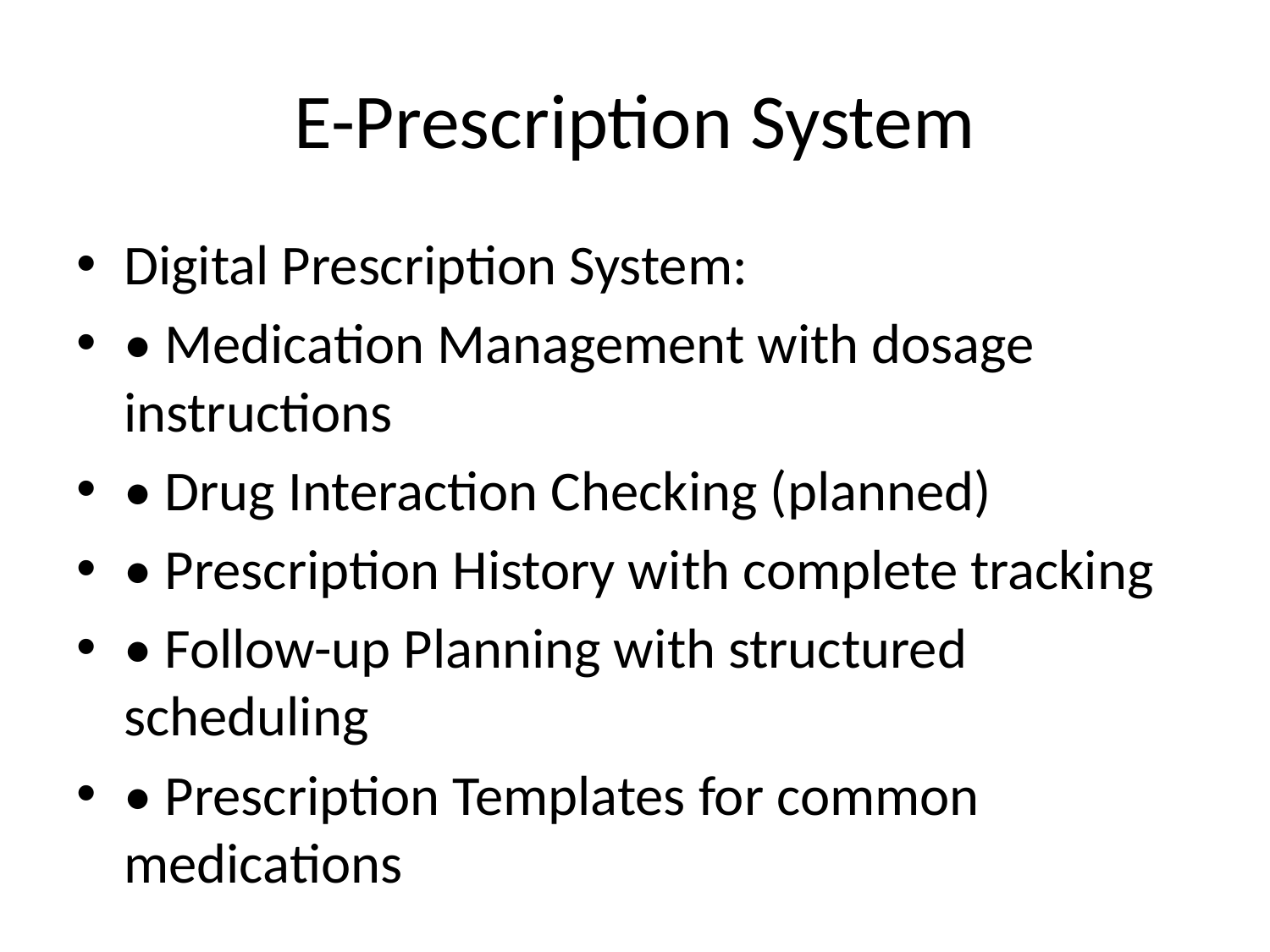

# E-Prescription System
Digital Prescription System:
• Medication Management with dosage instructions
• Drug Interaction Checking (planned)
• Prescription History with complete tracking
• Follow-up Planning with structured scheduling
• Prescription Templates for common medications

Prescription Features:
✅ Comprehensive Medication Database
✅ Dosage Calculation with safety checks
✅ Prescription Printing with professional formatting
✅ Refill Management with automatic reminders
✅ Insurance Integration (planned)